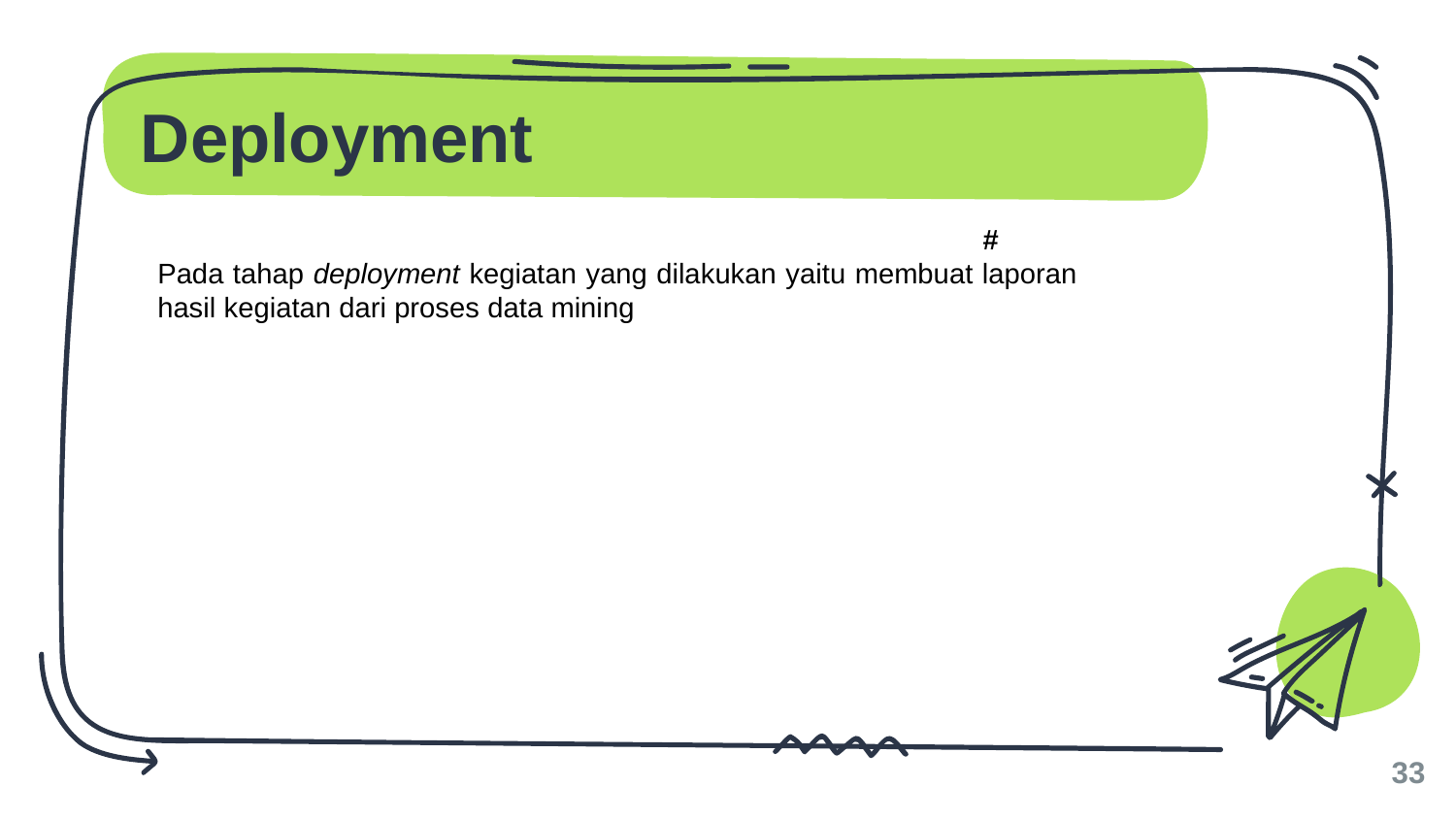

# Deployment

#
Pada tahap deployment kegiatan yang dilakukan yaitu membuat laporan hasil kegiatan dari proses data mining

33